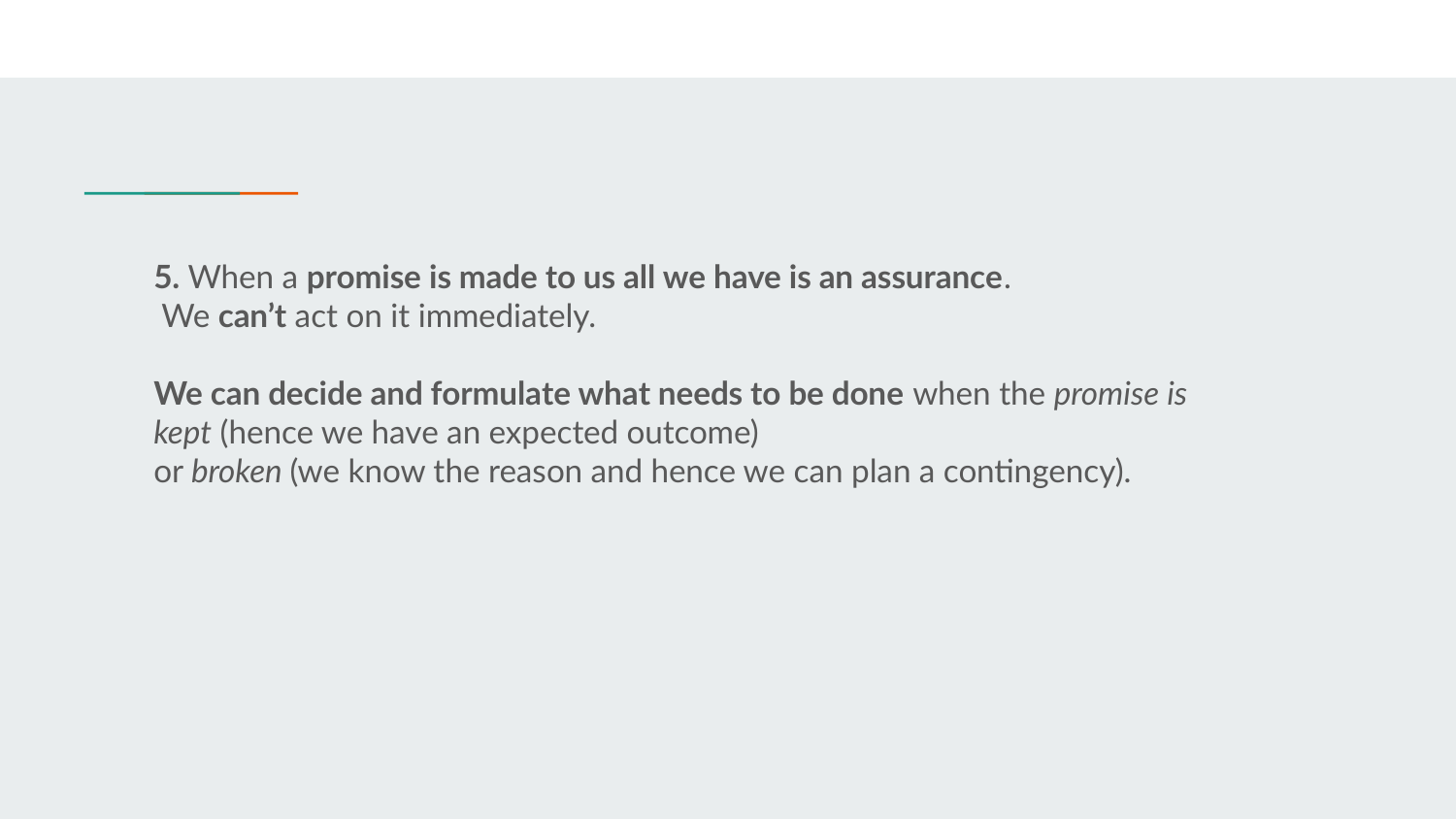

5. When a promise is made to us all we have is an assurance.
 We can’t act on it immediately.

We can decide and formulate what needs to be done when the promise is
kept (hence we have an expected outcome)
or broken (we know the reason and hence we can plan a contingency).